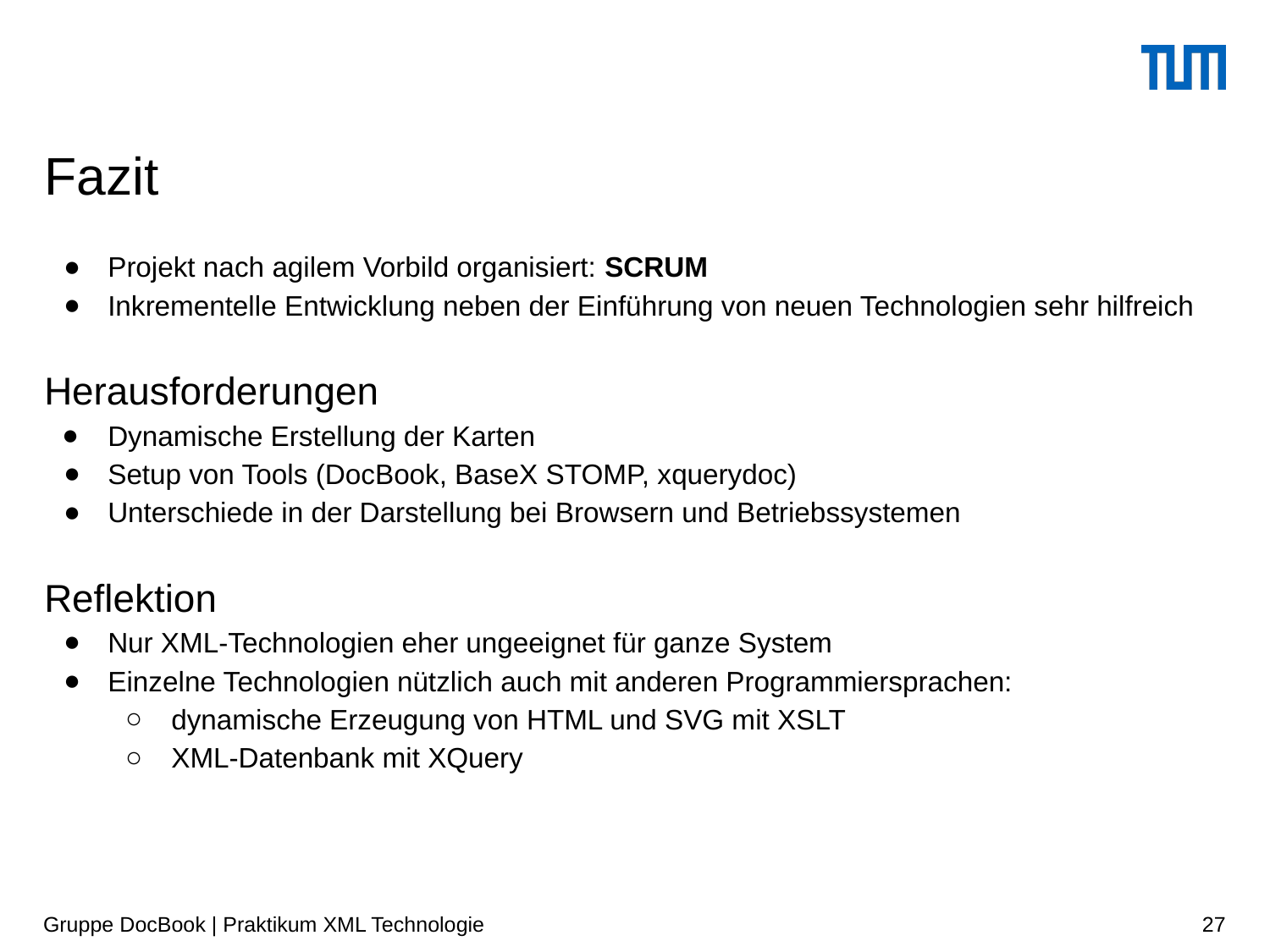

# Fazit
Projekt nach agilem Vorbild organisiert: SCRUM
Inkrementelle Entwicklung neben der Einführung von neuen Technologien sehr hilfreich

Herausforderungen
Dynamische Erstellung der Karten
Setup von Tools (DocBook, BaseX STOMP, xquerydoc)
Unterschiede in der Darstellung bei Browsern und Betriebssystemen

Reflektion
Nur XML-Technologien eher ungeeignet für ganze System
Einzelne Technologien nützlich auch mit anderen Programmiersprachen:
dynamische Erzeugung von HTML und SVG mit XSLT
XML-Datenbank mit XQuery
Gruppe DocBook | Praktikum XML Technologie
27